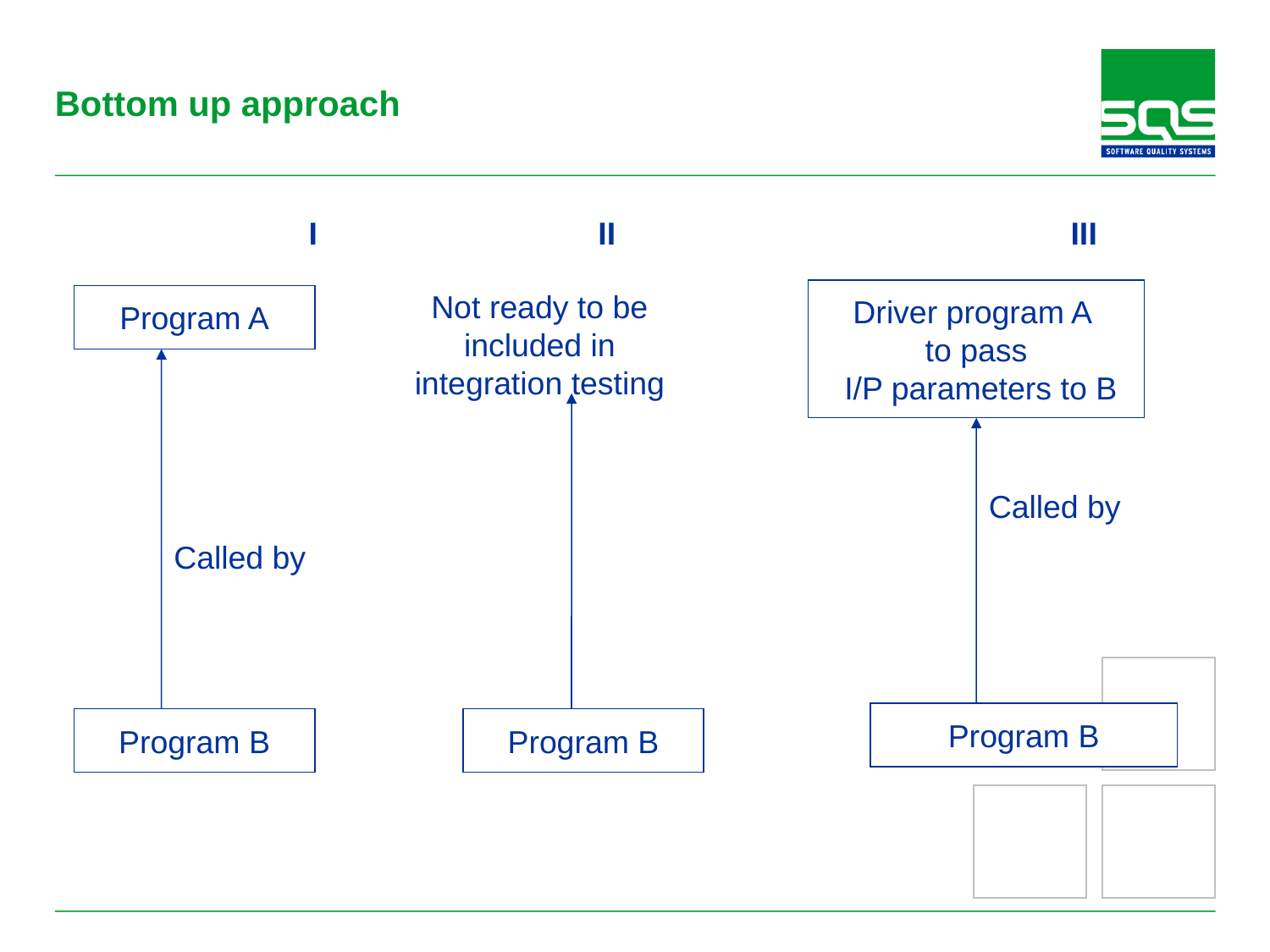

# Bottom up approach
		I		    II				III
Not ready to be included in integration testing
Driver program A
to pass
 I/P parameters to B
Program A
Called by
Program B
Program B

Called by
Program B